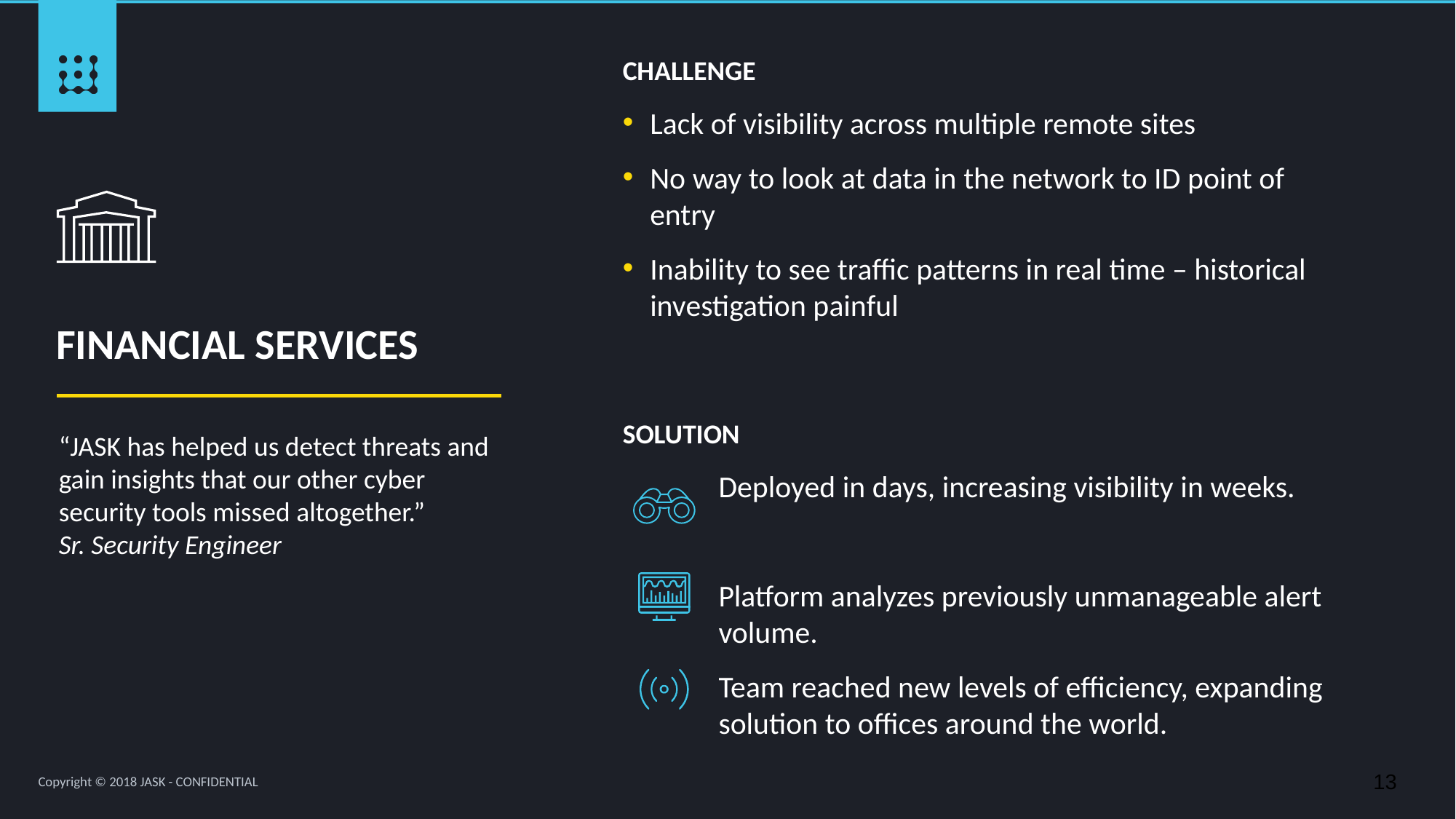

CHALLENGE
Lack of visibility across multiple remote sites
No way to look at data in the network to ID point of entry
Inability to see traffic patterns in real time – historical investigation painful

FINANCIAL SERVICES
SOLUTION
Deployed in days, increasing visibility in weeks.

Platform analyzes previously unmanageable alert volume.
Team reached new levels of efficiency, expanding solution to offices around the world.
“JASK has helped us detect threats and gain insights that our other cyber security tools missed altogether.”
Sr. Security Engineer

Copyright © 2018 JASK - CONFIDENTIAL
13